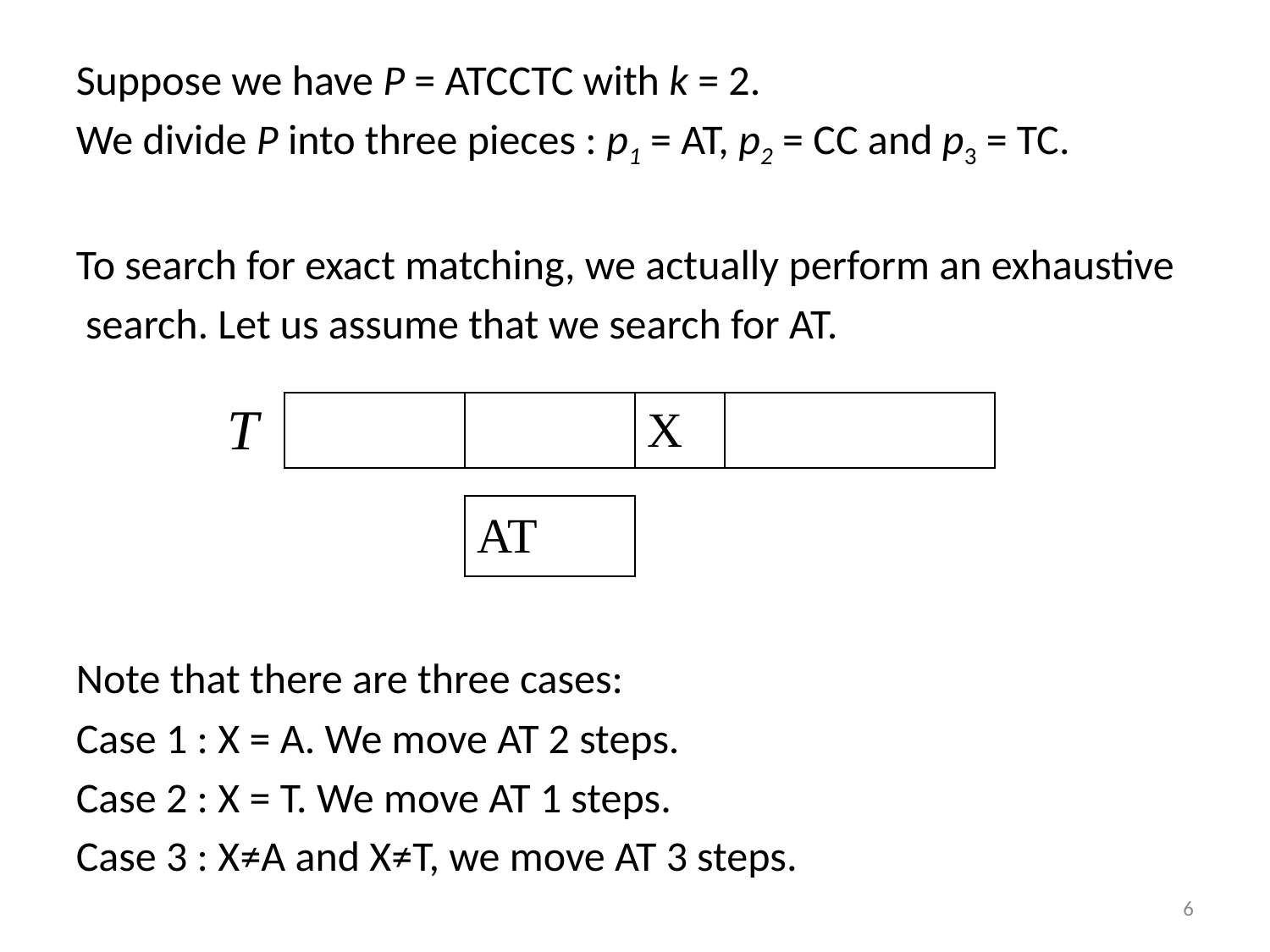

Suppose we have P = ATCCTC with k = 2.
We divide P into three pieces : p1 = AT, p2 = CC and p3 = TC.

To search for exact matching, we actually perform an exhaustive
 search. Let us assume that we search for AT.

Note that there are three cases:
Case 1 : X = A. We move AT 2 steps.
Case 2 : X = T. We move AT 1 steps.
Case 3 : X≠A and X≠T, we move AT 3 steps.

| T |  |  | X |  |
| --- | --- | --- | --- | --- |
| AT |
| --- |
6